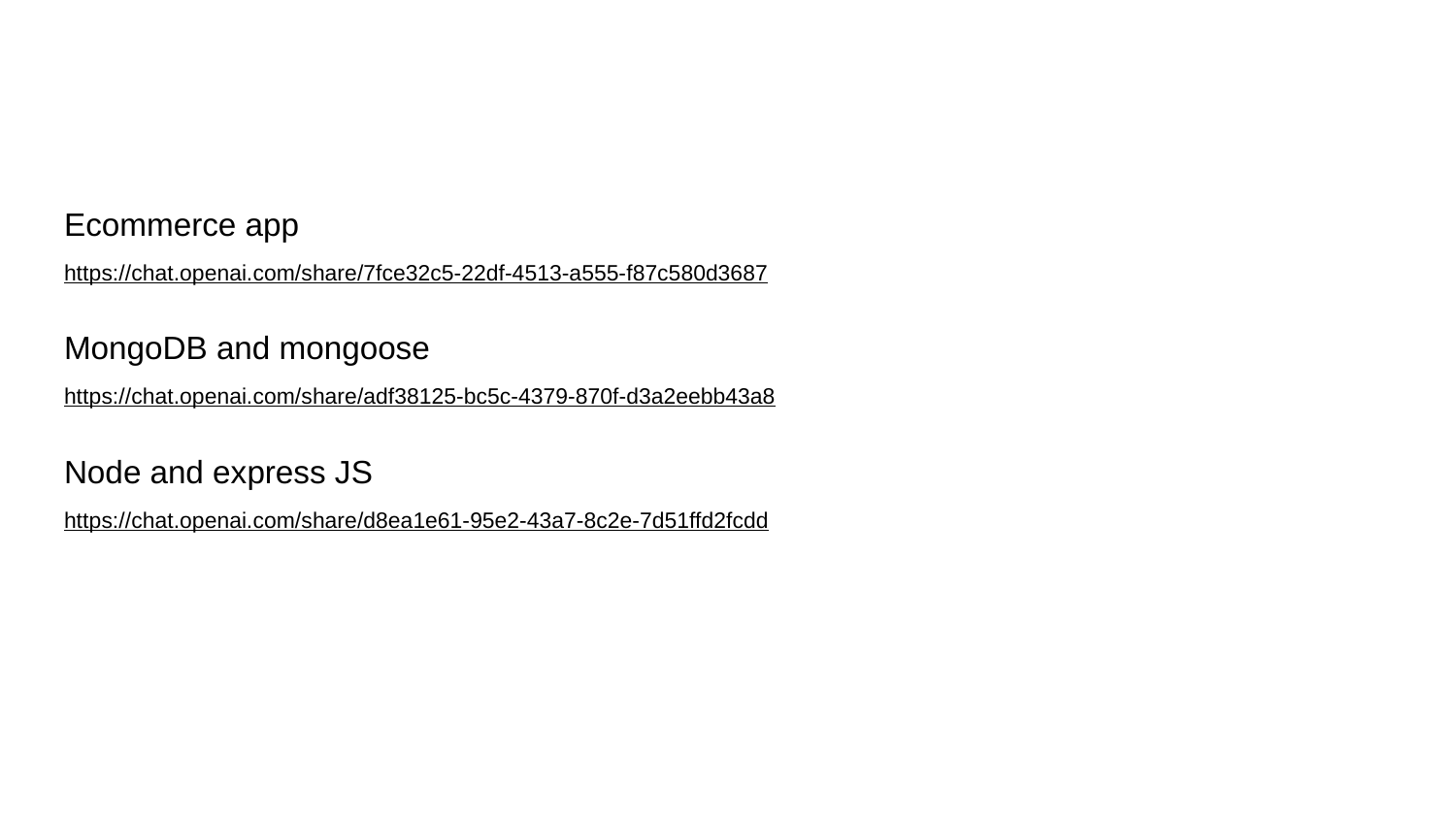

#
Ecommerce app
https://chat.openai.com/share/7fce32c5-22df-4513-a555-f87c580d3687
MongoDB and mongoose
https://chat.openai.com/share/adf38125-bc5c-4379-870f-d3a2eebb43a8
Node and express JS
https://chat.openai.com/share/d8ea1e61-95e2-43a7-8c2e-7d51ffd2fcdd